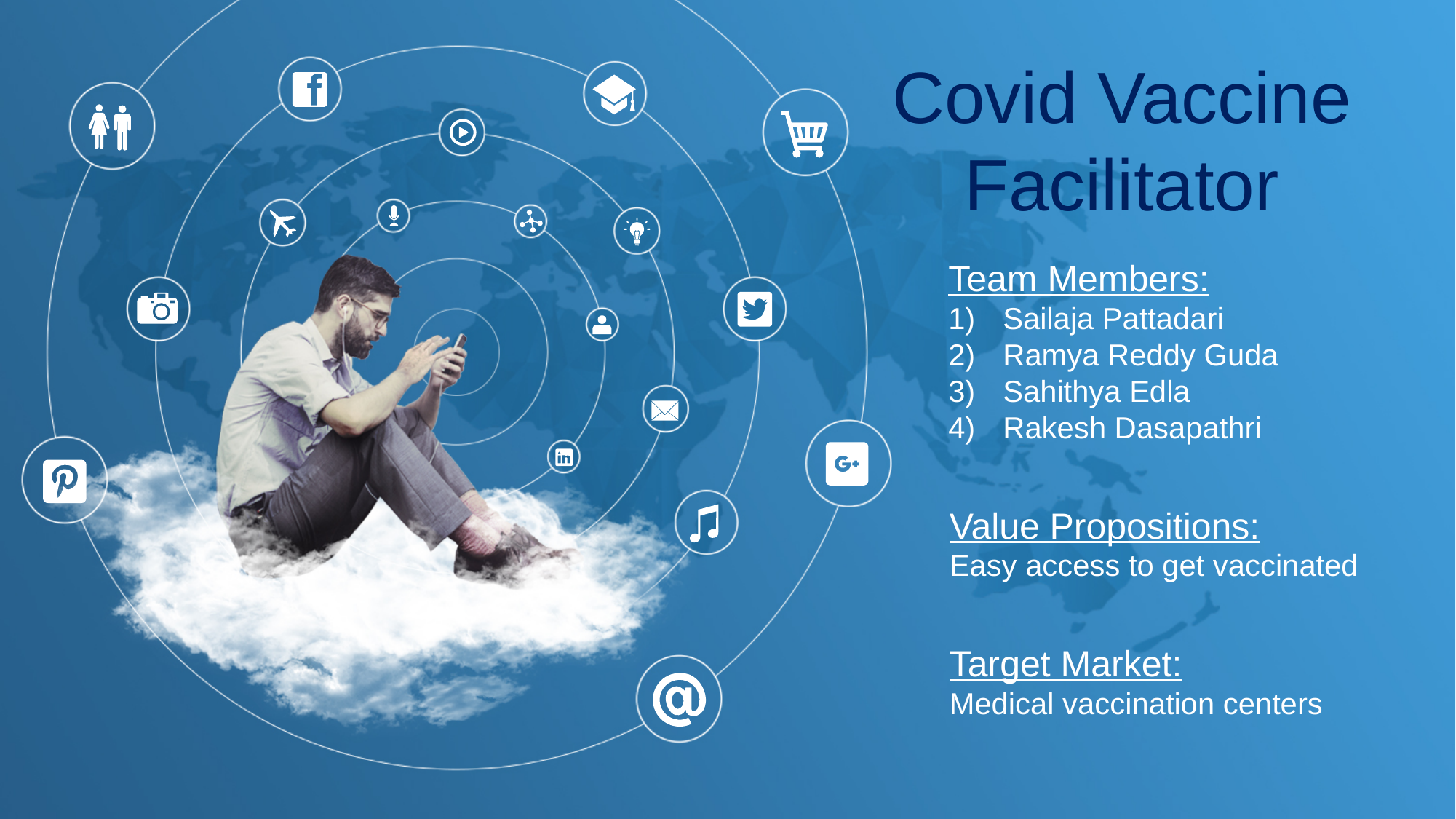

Covid Vaccine Facilitator

Team Members:
Sailaja Pattadari
Ramya Reddy Guda
Sahithya Edla
Rakesh Dasapathri

Value Propositions:
Easy access to get vaccinated

Target Market:
Medical vaccination centers